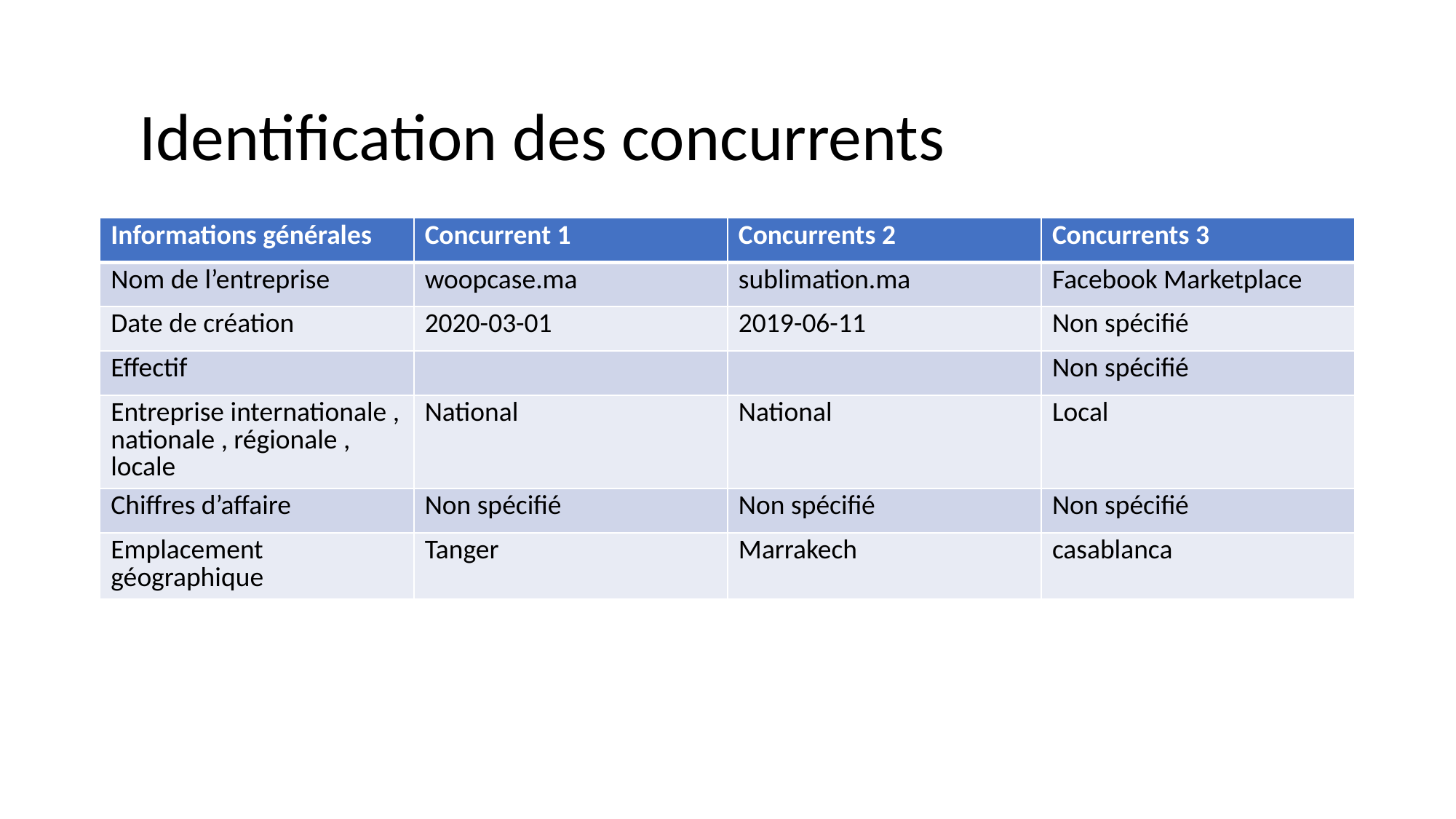

# Identification des concurrents
| Informations générales | Concurrent 1 | Concurrents 2 | Concurrents 3 |
| --- | --- | --- | --- |
| Nom de l’entreprise | woopcase.ma | sublimation.ma | Facebook Marketplace |
| Date de création | 2020-03-01 | 2019-06-11 | Non spécifié |
| Effectif |  |  | Non spécifié |
| Entreprise internationale , nationale , régionale , locale | National | National | Local |
| Chiffres d’affaire | Non spécifié | Non spécifié | Non spécifié |
| Emplacement géographique | Tanger | Marrakech | casablanca |